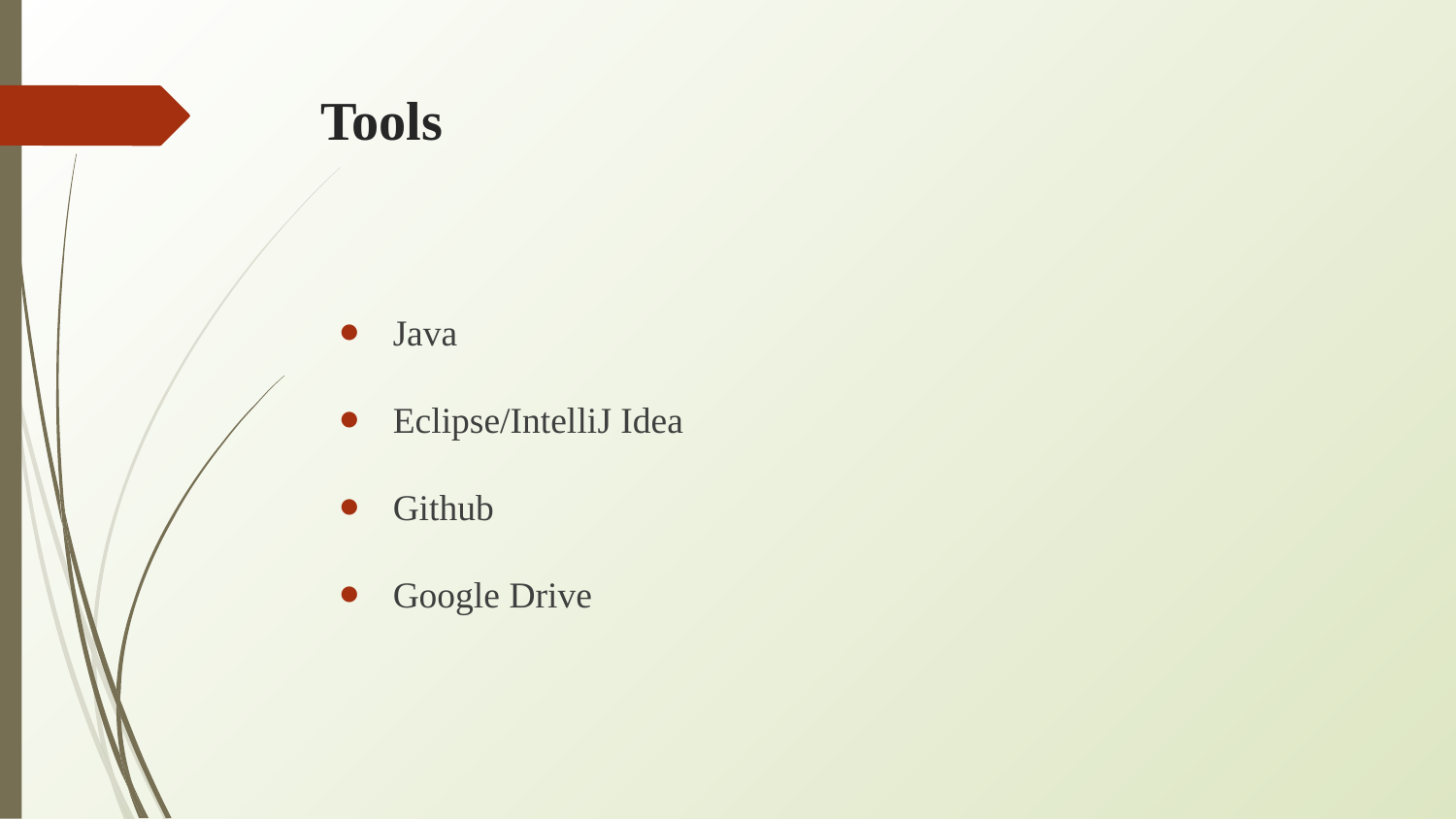

# Tools
Java
Eclipse/IntelliJ Idea
Github
Google Drive